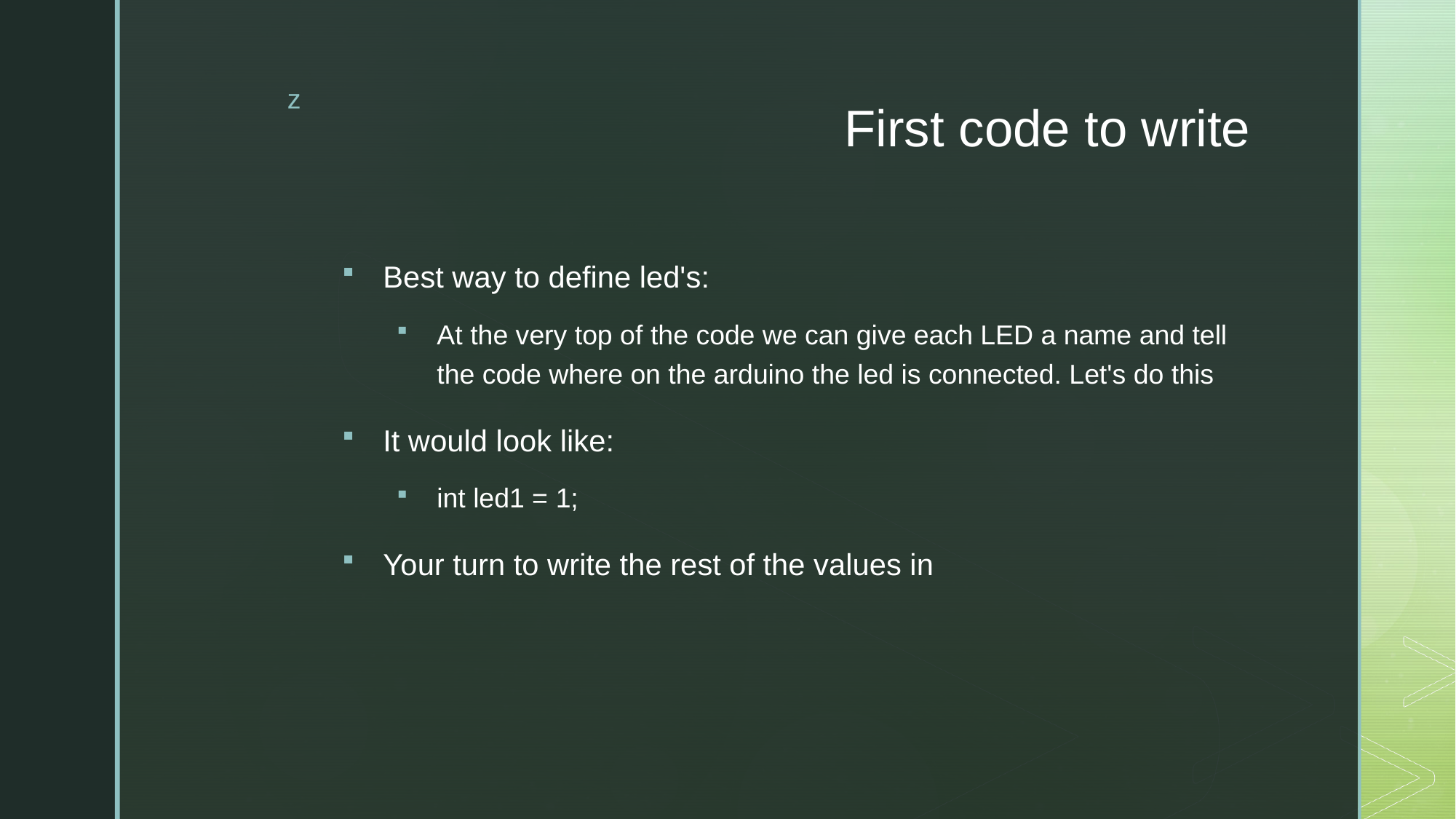

# First code to write
Best way to define led's:
At the very top of the code we can give each LED a name and tell the code where on the arduino the led is connected. Let's do this
It would look like:
int led1 = 1;
Your turn to write the rest of the values in